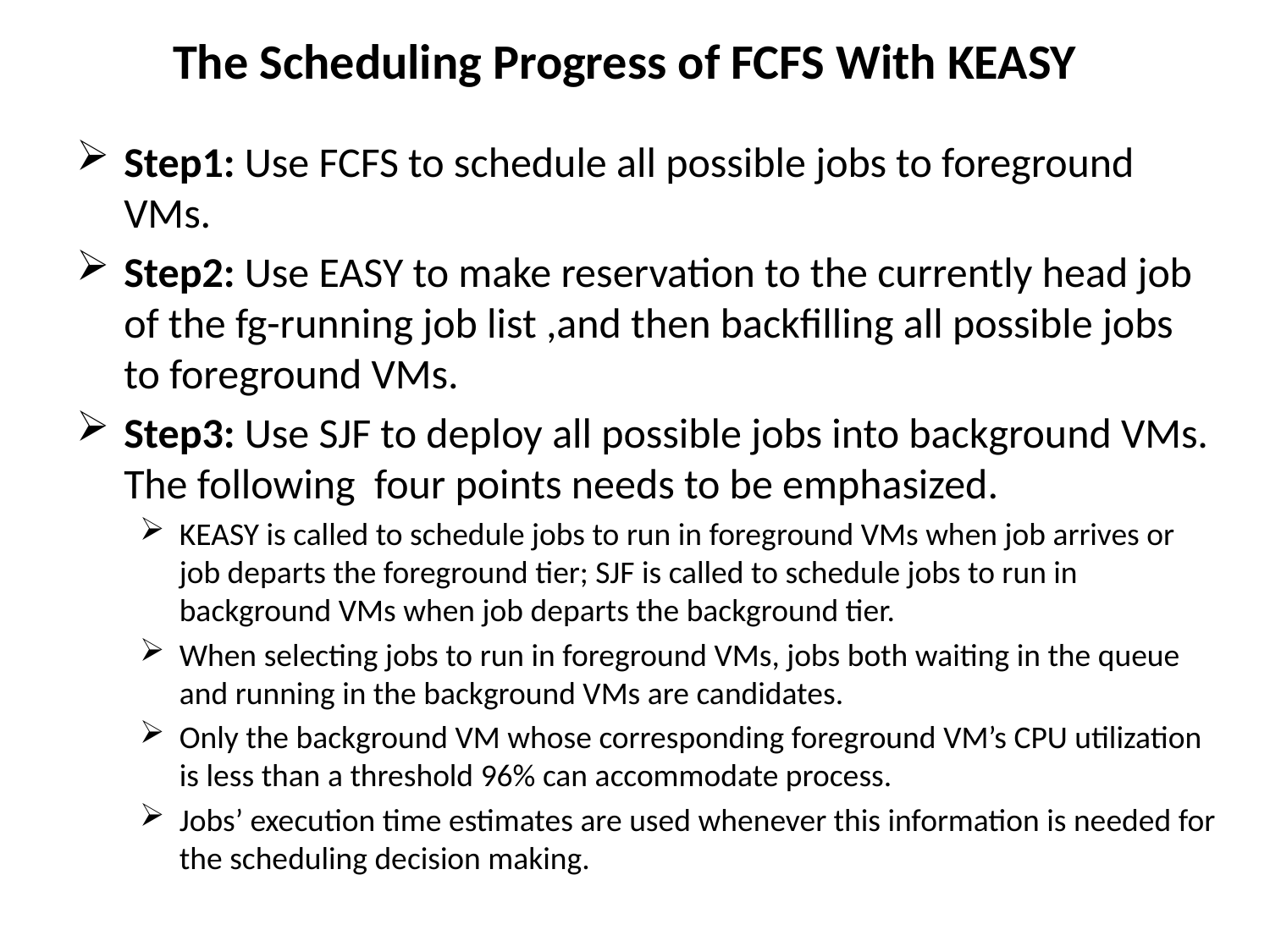

# The Scheduling Progress of FCFS With KEASY
Step1: Use FCFS to schedule all possible jobs to foreground VMs.
Step2: Use EASY to make reservation to the currently head job of the fg-running job list ,and then backfilling all possible jobs to foreground VMs.
Step3: Use SJF to deploy all possible jobs into background VMs. The following  four points needs to be emphasized.
KEASY is called to schedule jobs to run in foreground VMs when job arrives or job departs the foreground tier; SJF is called to schedule jobs to run in background VMs when job departs the background tier.
When selecting jobs to run in foreground VMs, jobs both waiting in the queue and running in the background VMs are candidates.
Only the background VM whose corresponding foreground VM’s CPU utilization is less than a threshold 96% can accommodate process.
Jobs’ execution time estimates are used whenever this information is needed for the scheduling decision making.